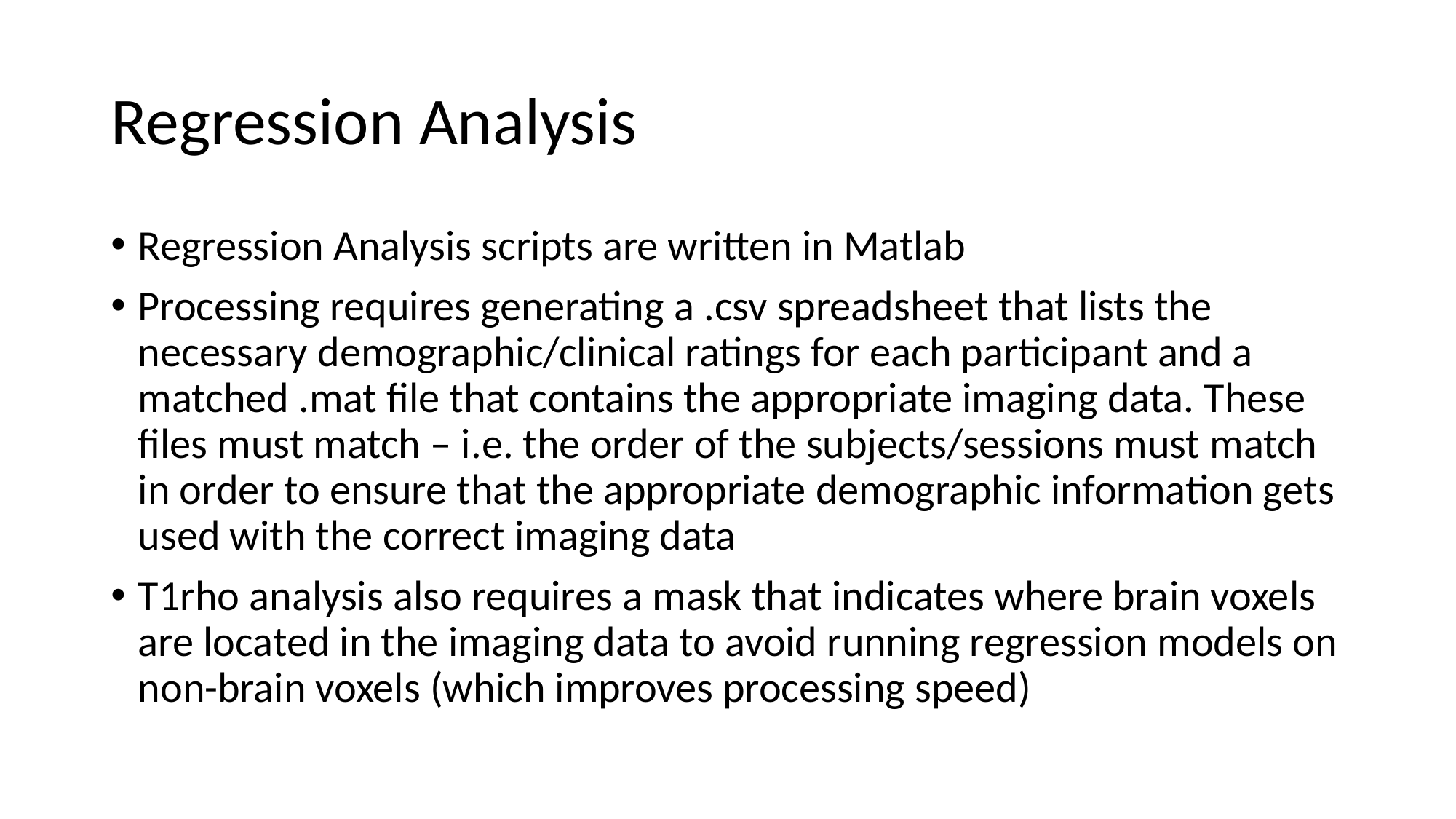

# Regression Analysis
Regression Analysis scripts are written in Matlab
Processing requires generating a .csv spreadsheet that lists the necessary demographic/clinical ratings for each participant and a matched .mat file that contains the appropriate imaging data. These files must match – i.e. the order of the subjects/sessions must match in order to ensure that the appropriate demographic information gets used with the correct imaging data
T1rho analysis also requires a mask that indicates where brain voxels are located in the imaging data to avoid running regression models on non-brain voxels (which improves processing speed)